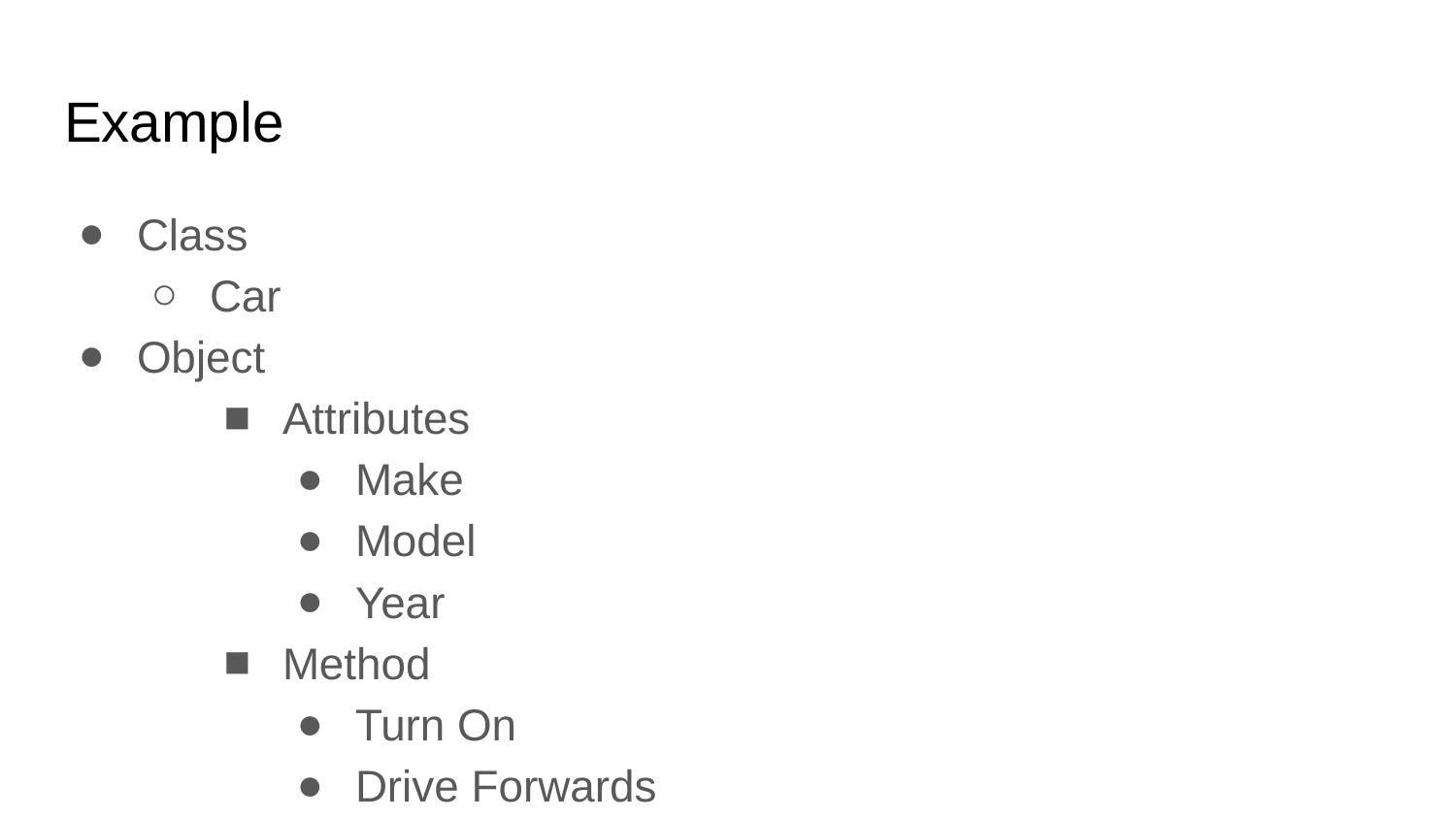

# Example
Class
Car
Object
Attributes
Make
Model
Year
Method
Turn On
Drive Forwards